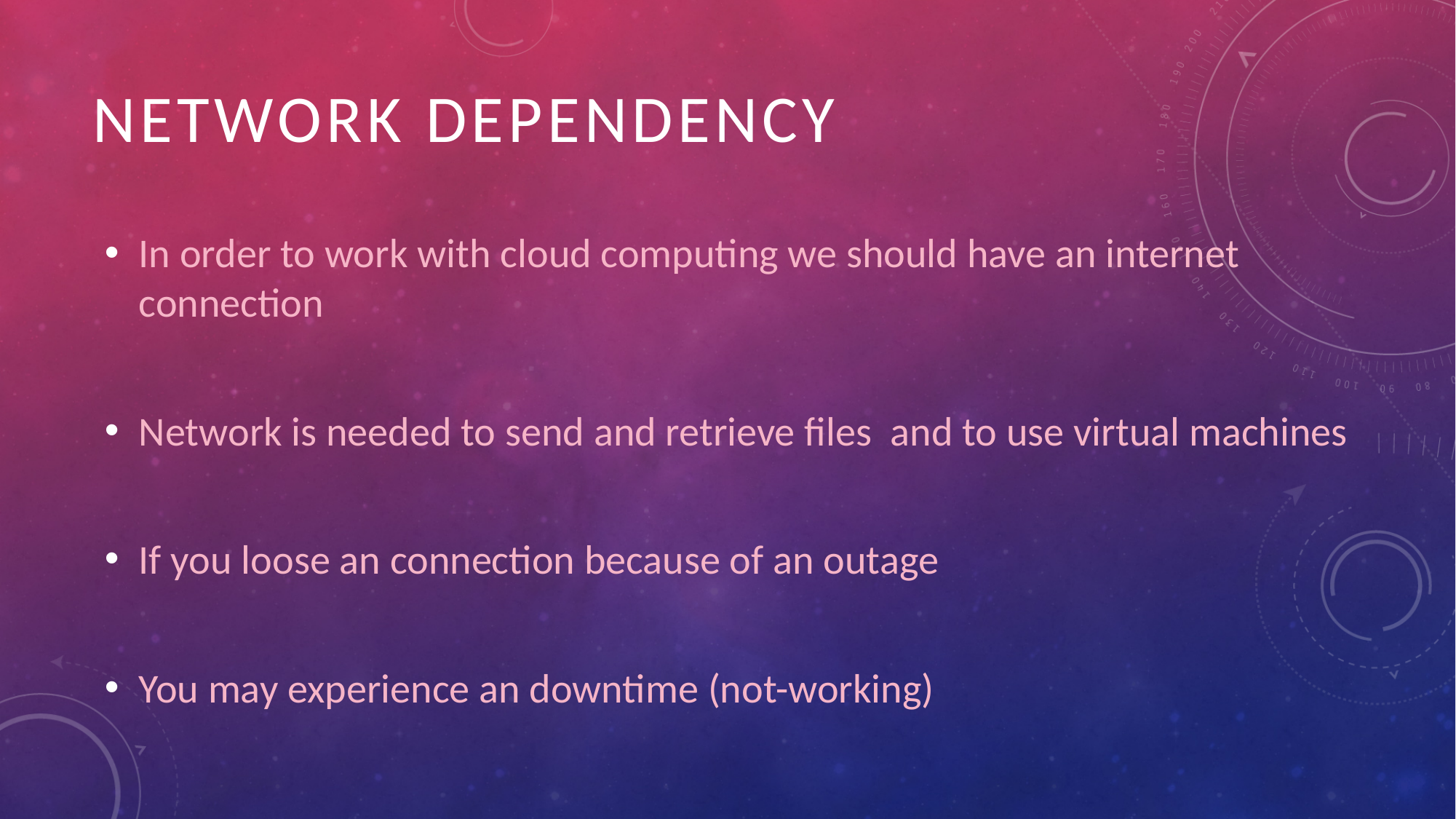

# NETWORK DEPENDENCY
In order to work with cloud computing we should have an internet connection

Network is needed to send and retrieve files  and to use virtual machines

If you loose an connection because of an outage

You may experience an downtime (not-working)